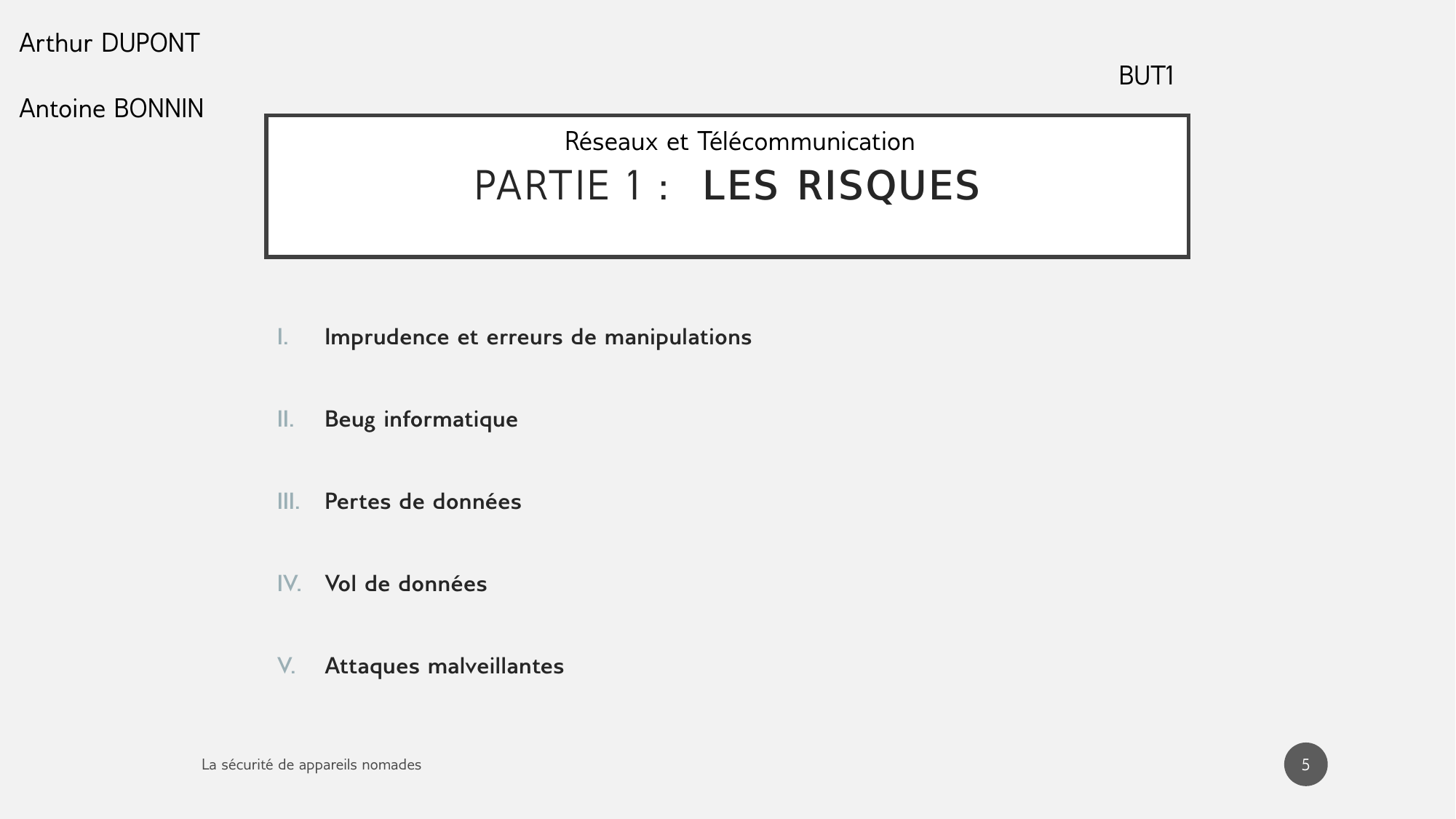

Arthur DUPONT																					 BUT1
Antoine BONNIN																Réseaux et Télécommunication
# Partie 1 :  Les risques
Imprudence et erreurs de manipulations

Beug informatique

Pertes de données

Vol de données

Attaques malveillantes

5
La sécurité de appareils nomades